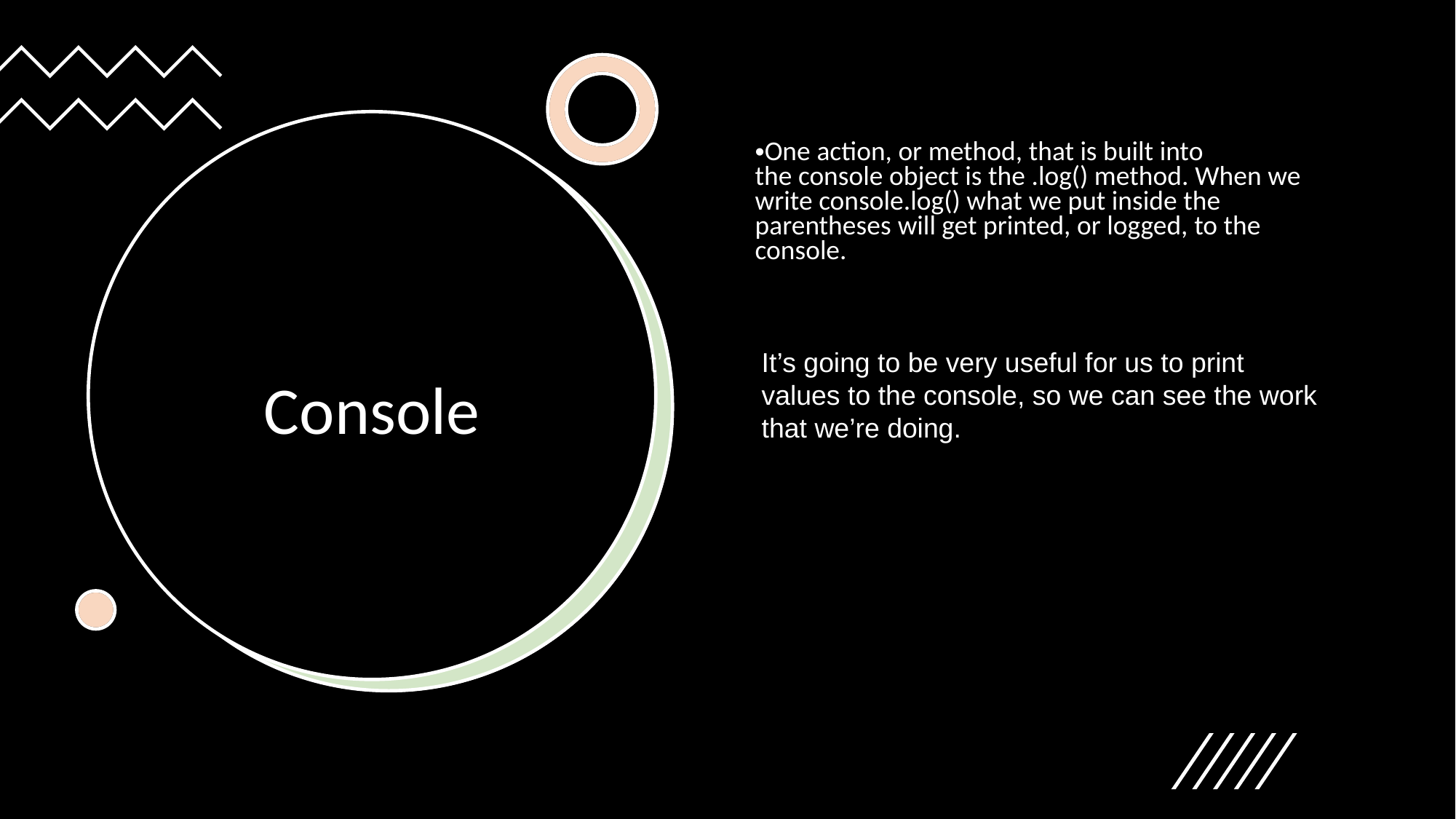

One action, or method, that is built into the console object is the .log() method. When we write console.log() what we put inside the parentheses will get printed, or logged, to the console.
Console
It’s going to be very useful for us to print values to the console, so we can see the work that we’re doing.